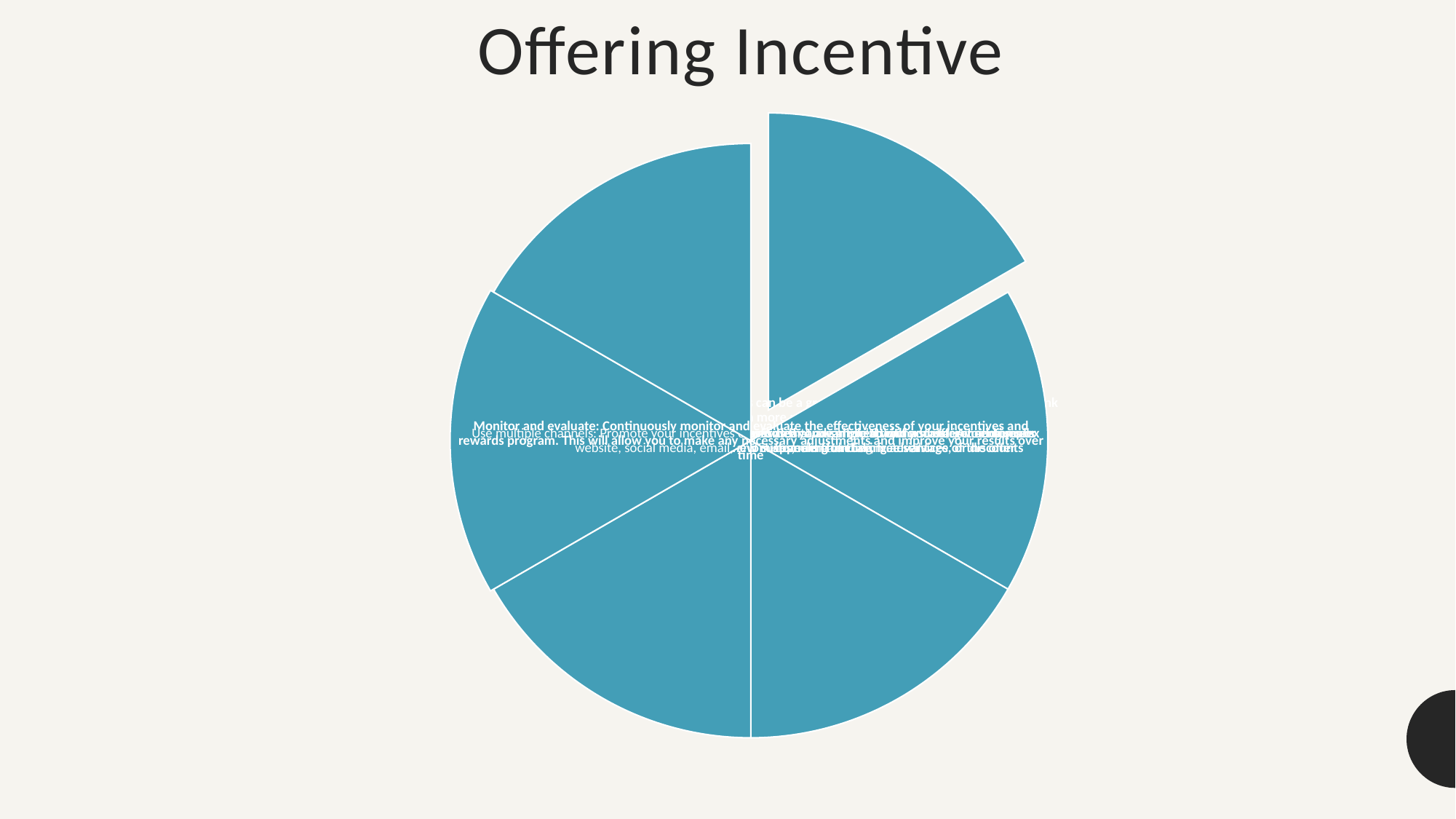

# Offering Incentive
Offering incentives or rewards to new customers can be a great way to increase their value to the bank and attract even more new customers
Define your target audience: Identify the type of customer you want to attract and offer incentives or rewards that will be most appealing to them
Choose the right incentives: Select incentives or rewards that are aligned with your target audience's needs and preferences. This could include cash bonuses, merchandise, free services, or discounts
Make the offer clear and simple: Make sure the offer is clear and simple to understand. Avoid complex terms and conditions that could discourage new customers from taking advantage of the offer
Use multiple channels: Promote your incentives or rewards through multiple channels, including your website, social media, email, and in-branch marketing materials
Monitor and evaluate: Continuously monitor and evaluate the effectiveness of your incentives and rewards program. This will allow you to make any necessary adjustments and improve your results over time